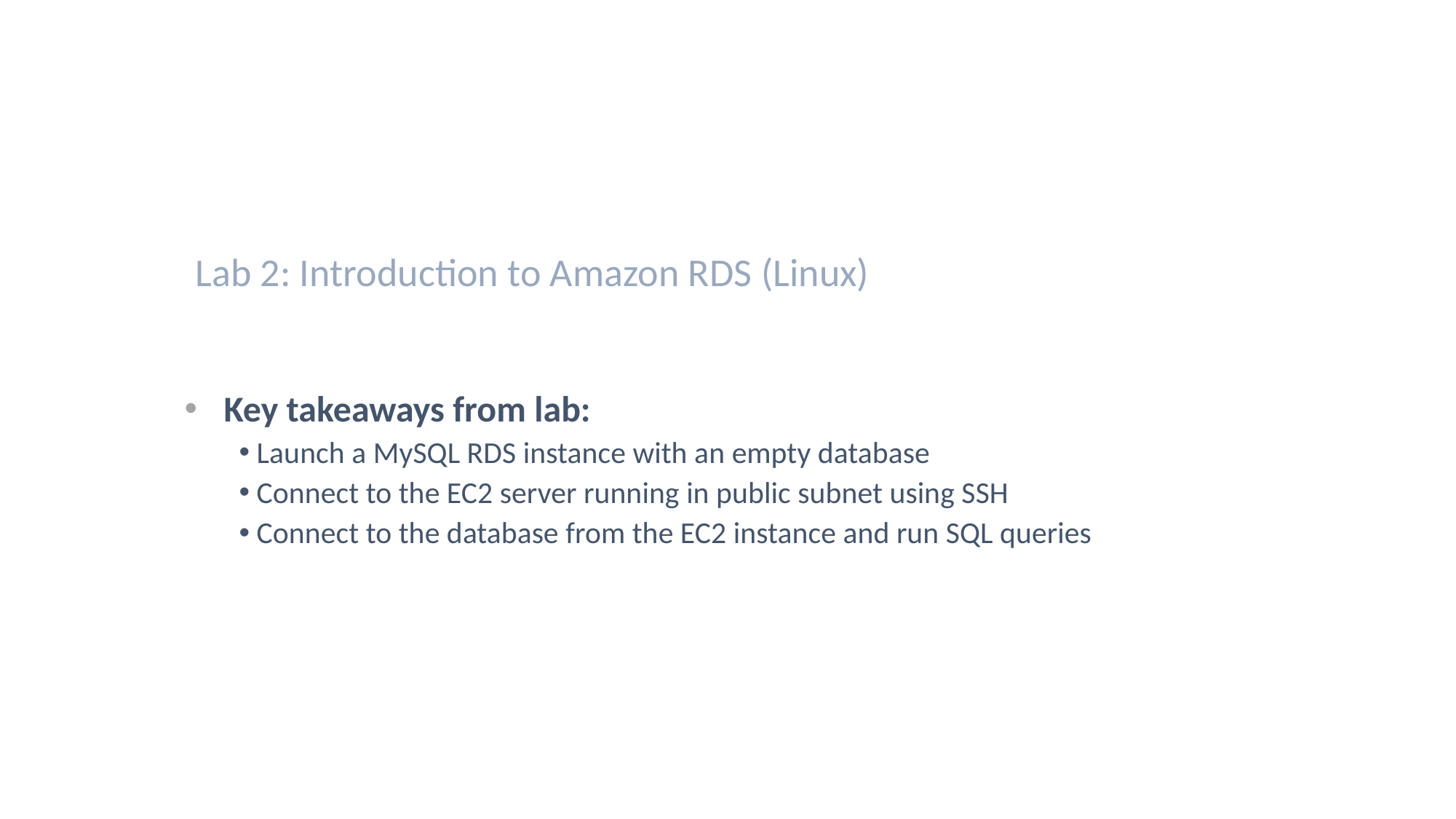

# Lab 2: Introduction to Amazon RDS (Linux)
Key takeaways from lab:
 Launch a MySQL RDS instance with an empty database
 Connect to the EC2 server running in public subnet using SSH
 Connect to the database from the EC2 instance and run SQL queries